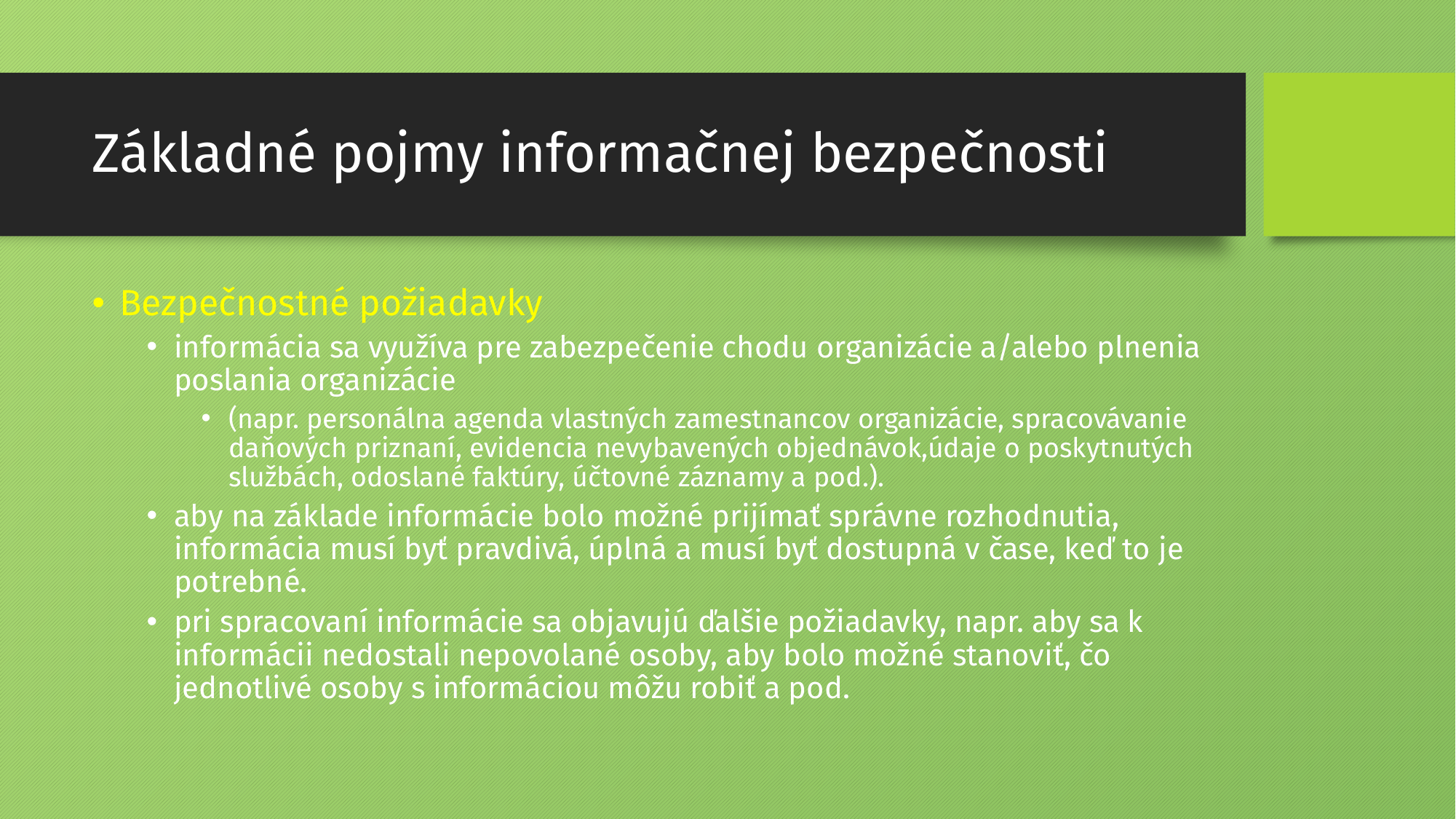

# Základné pojmy informačnej bezpečnosti
Bezpečnostné požiadavky
informácia sa využíva pre zabezpečenie chodu organizácie a/alebo plnenia poslania organizácie
(napr. personálna agenda vlastných zamestnancov organizácie, spracovávanie daňových priznaní, evidencia nevybavených objednávok,údaje o poskytnutých službách, odoslané faktúry, účtovné záznamy a pod.).
aby na základe informácie bolo možné prijímať správne rozhodnutia, informácia musí byť pravdivá, úplná a musí byť dostupná v čase, keď to je potrebné.
pri spracovaní informácie sa objavujú ďalšie požiadavky, napr. aby sa k informácii nedostali nepovolané osoby, aby bolo možné stanoviť, čo jednotlivé osoby s informáciou môžu robiť a pod.